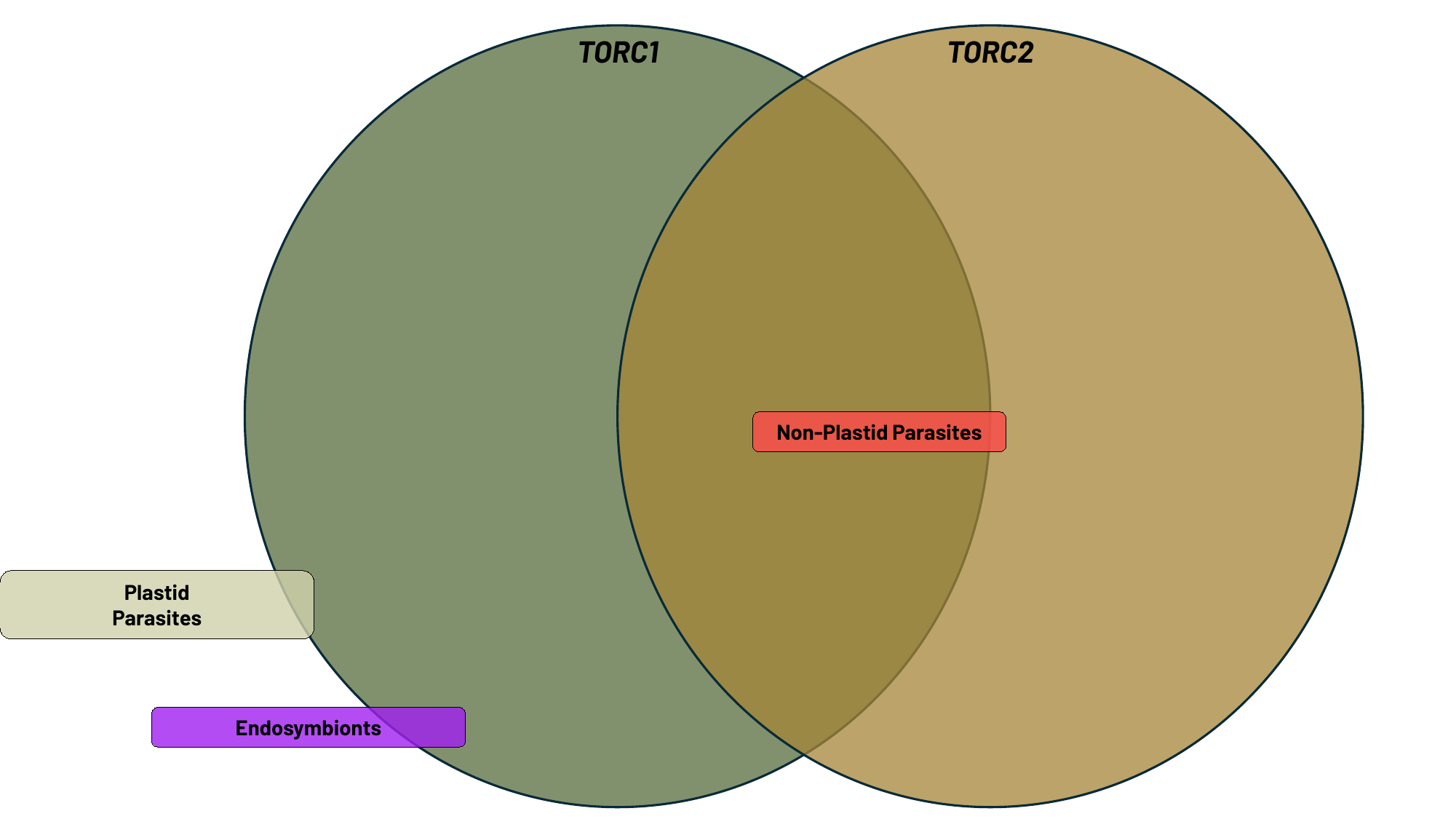

TORC1
TORC2
Non-Plastid Parasites
Plastid
Parasites
Endosymbionts